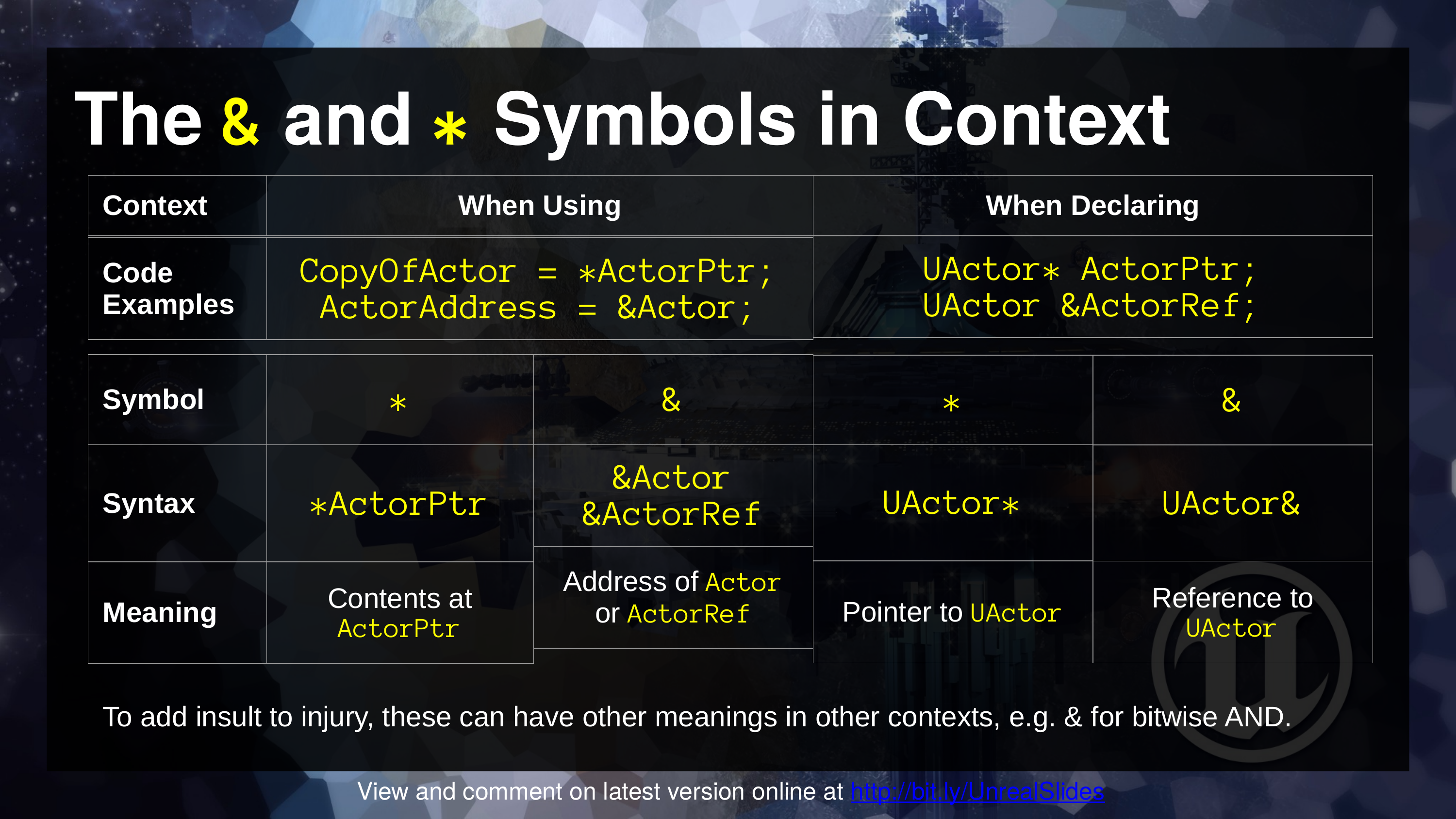

# The & and * Symbols in Context
| Context | When Using |  |
| --- | --- | --- |
| When Declaring |  |
| --- | --- |
| UActor\* ActorPtr; UActor &ActorRef; |  |
| Code Examples | CopyOfActor = \*ActorPtr; ActorAddress = &Actor; |  |
| --- | --- | --- |
| Symbol | \* |
| --- | --- |
| & |
| --- |
| &Actor &ActorRef |
| Address of Actor or ActorRef |
| \* |
| --- |
| UActor\* |
| Pointer to UActor |
| & |
| --- |
| UActor& |
| Reference to UActor |
| Syntax | \*ActorPtr |
| --- | --- |
| Meaning | Contents at ActorPtr |
| --- | --- |
To add insult to injury, these can have other meanings in other contexts, e.g. & for bitwise AND.